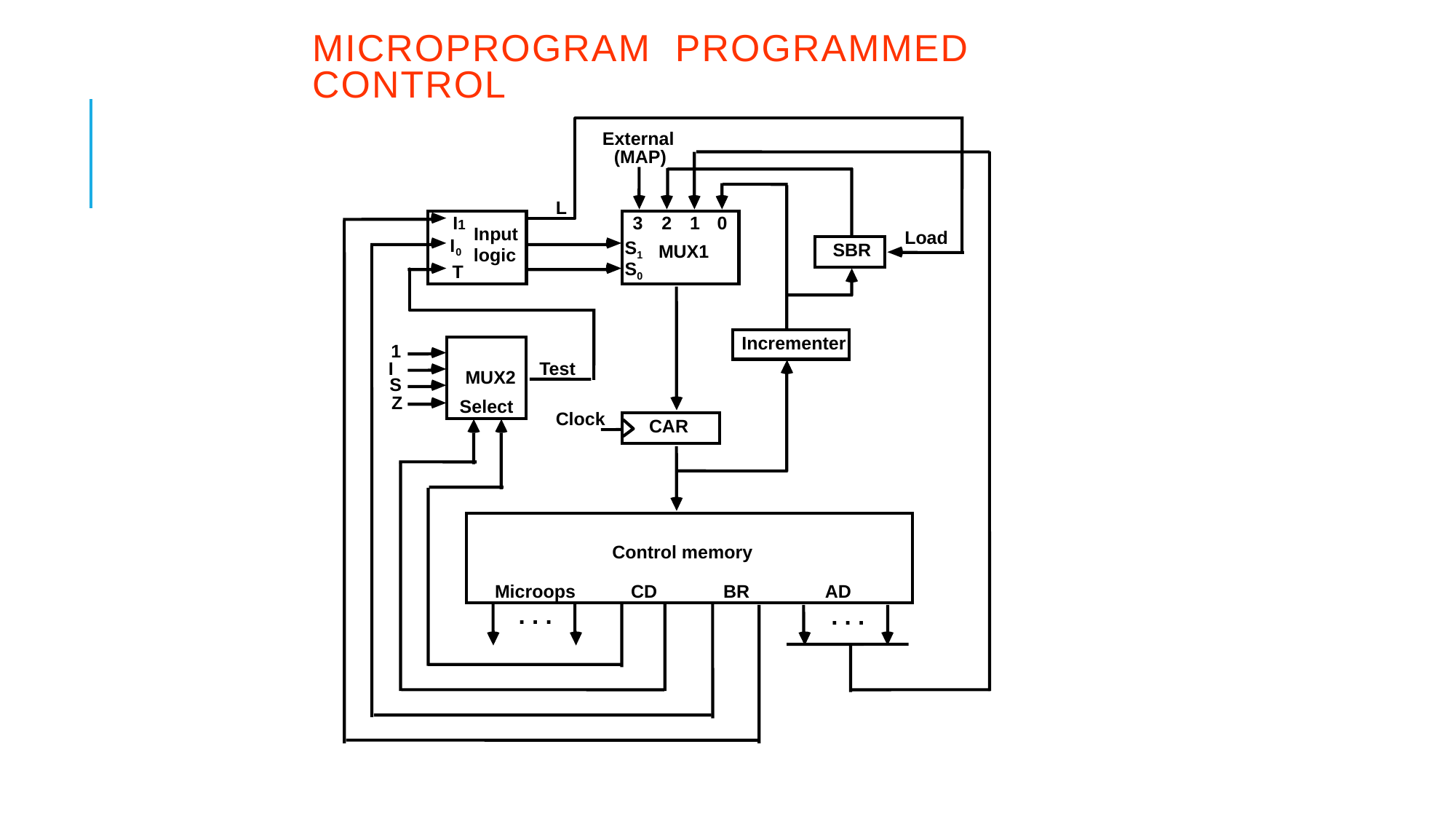

# MICROPROGRAM  PROGRAMMED CONTROL

External

(MAP)

L

I1
 0
3
2
1
0

Input

Load
S1
  I
SBR

MUX1
logic

S0
T

Incrementer

1

I
Test

MUX2

S

Z
Select

Clock
CAR

Control memory
Microops
CD
BR
AD
. . .
. . .